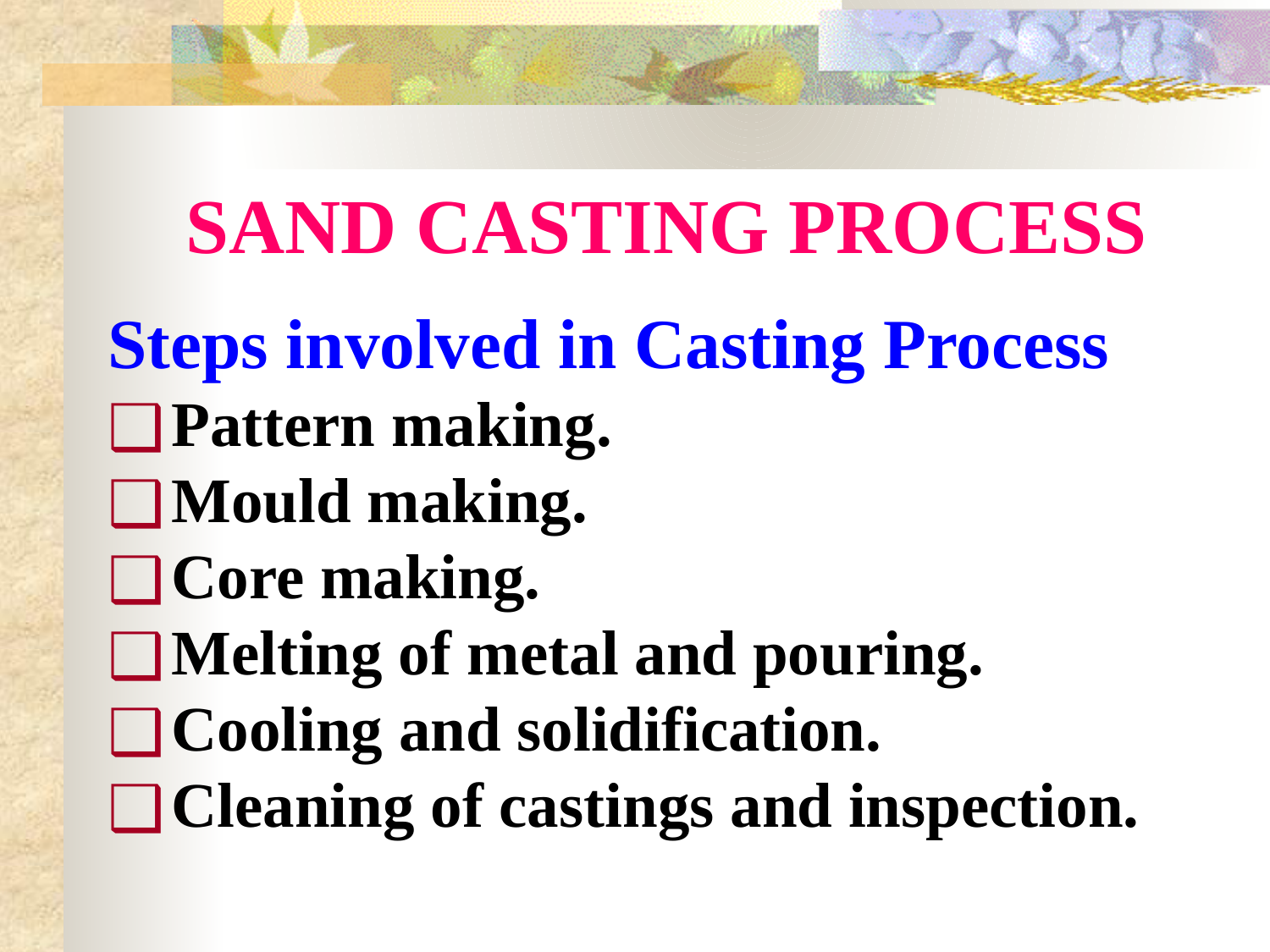

# SAND CASTING PROCESS
Steps involved in Casting Process
Pattern making.
Mould making.
Core making.
Melting of metal and pouring.
Cooling and solidification.
Cleaning of castings and inspection.